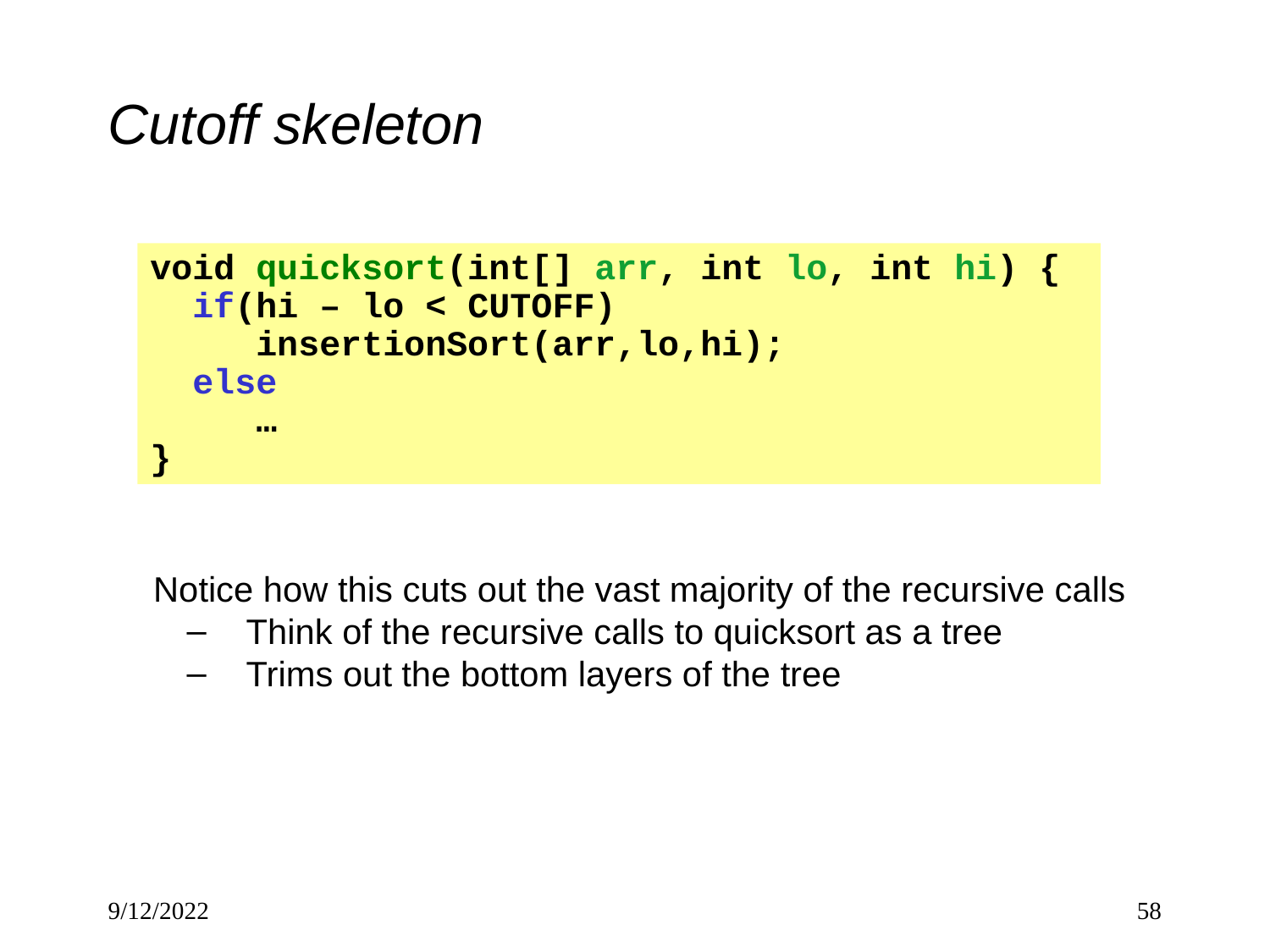

# Cutoff skeleton
void quicksort(int[] arr, int lo, int hi) {
  if(hi – lo < CUTOFF)
     insertionSort(arr,lo,hi);
  else
     …
}
Notice how this cuts out the vast majority of the recursive calls
   Think of the recursive calls to quicksort as a tree
   Trims out the bottom layers of the tree
9/12/2022
58